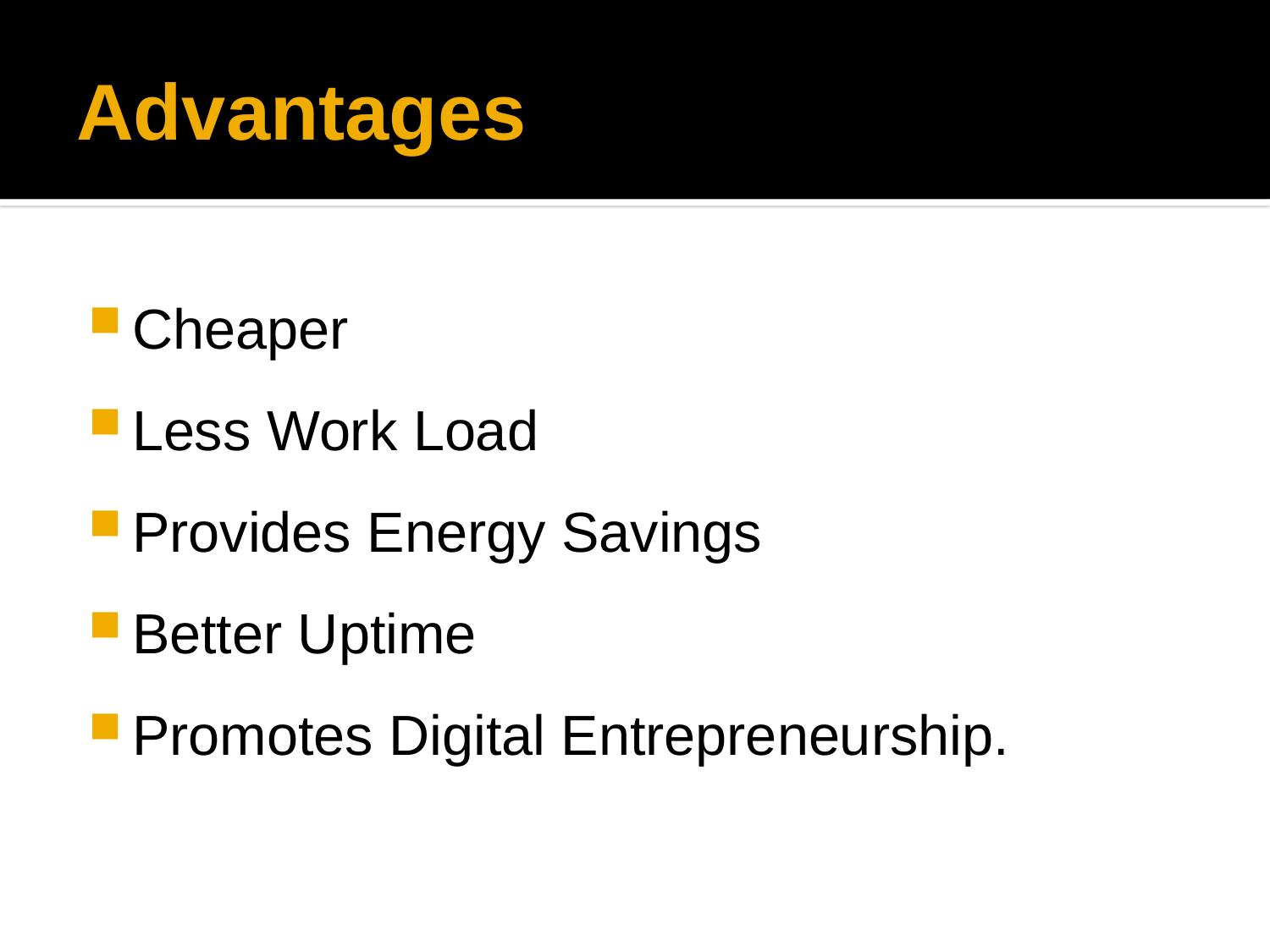

# Advantages
Cheaper
Less Work Load
Provides Energy Savings
Better Uptime
Promotes Digital Entrepreneurship.